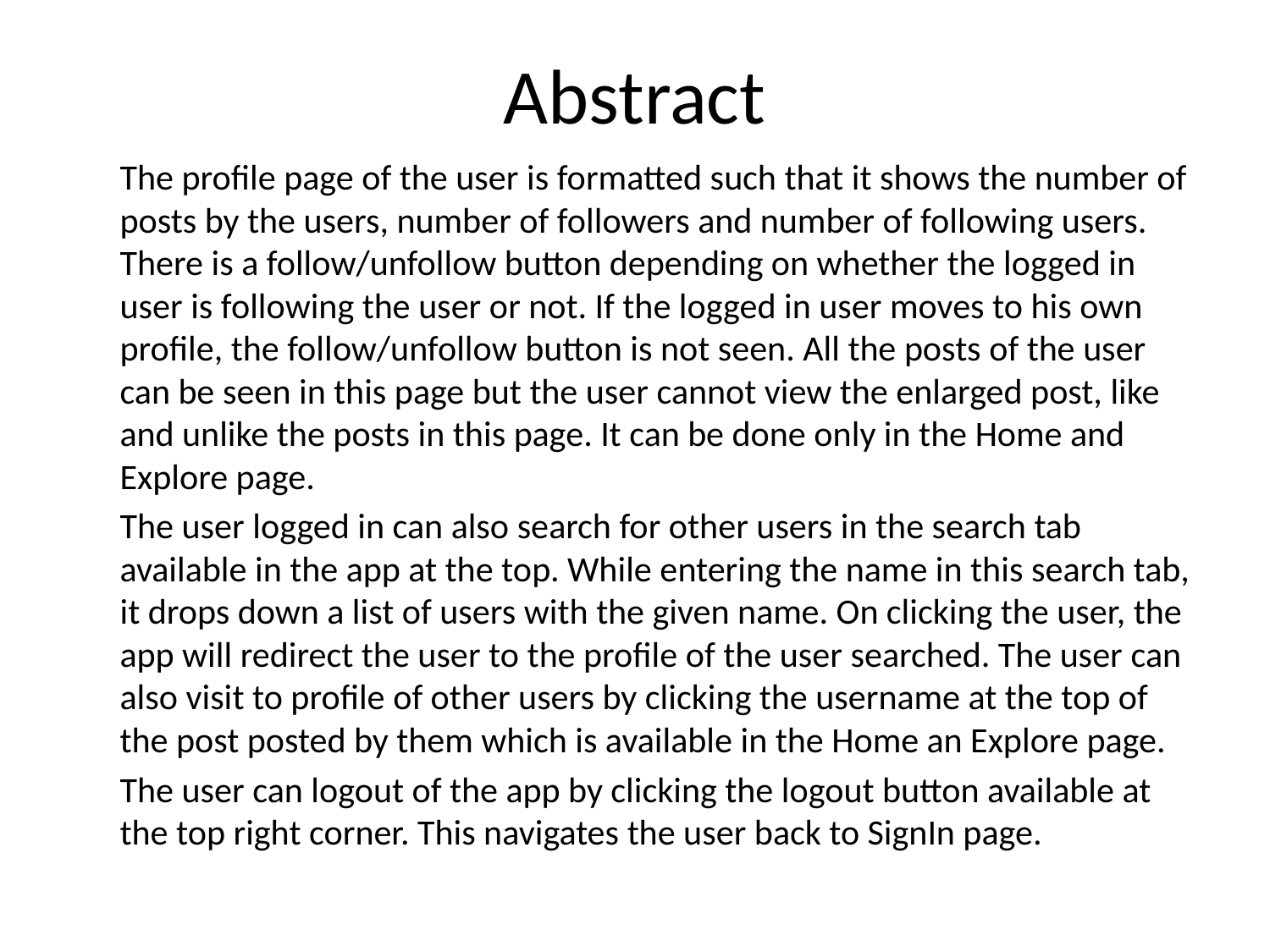

# Abstract
		The profile page of the user is formatted such that it shows the number of posts by the users, number of followers and number of following users. There is a follow/unfollow button depending on whether the logged in user is following the user or not. If the logged in user moves to his own profile, the follow/unfollow button is not seen. All the posts of the user can be seen in this page but the user cannot view the enlarged post, like and unlike the posts in this page. It can be done only in the Home and Explore page.
		The user logged in can also search for other users in the search tab available in the app at the top. While entering the name in this search tab, it drops down a list of users with the given name. On clicking the user, the app will redirect the user to the profile of the user searched. The user can also visit to profile of other users by clicking the username at the top of the post posted by them which is available in the Home an Explore page.
		The user can logout of the app by clicking the logout button available at the top right corner. This navigates the user back to SignIn page.